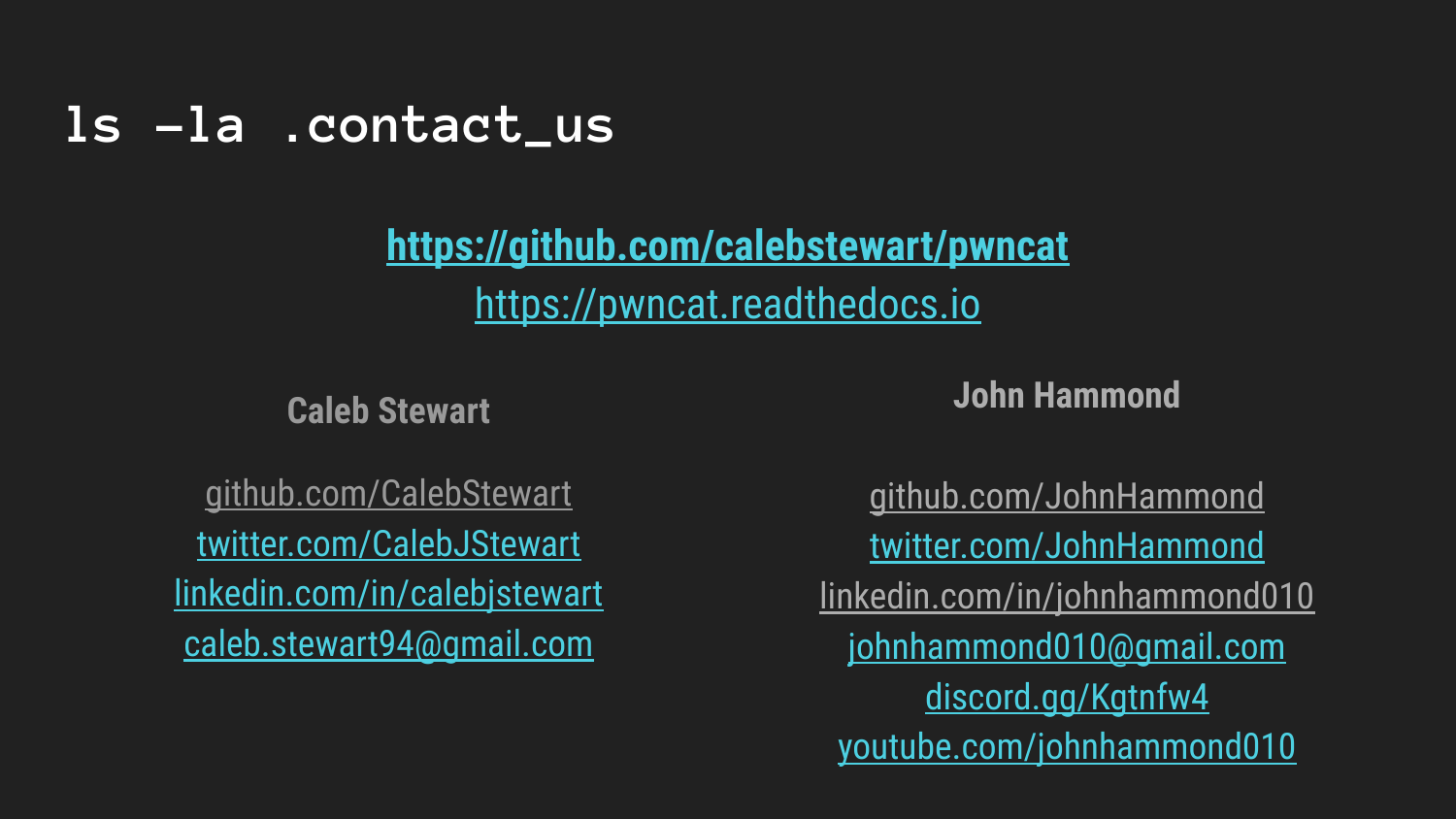

# ls -la .contact_us
https://github.com/calebstewart/pwncat
https://pwncat.readthedocs.io

Caleb Stewart
github.com/CalebStewart
twitter.com/CalebJStewart
linkedin.com/in/calebjstewart
caleb.stewart94@gmail.com

John Hammond
github.com/JohnHammond
twitter.com/JohnHammond
linkedin.com/in/johnhammond010
johnhammond010@gmail.com
discord.gg/Kgtnfw4
youtube.com/johnhammond010